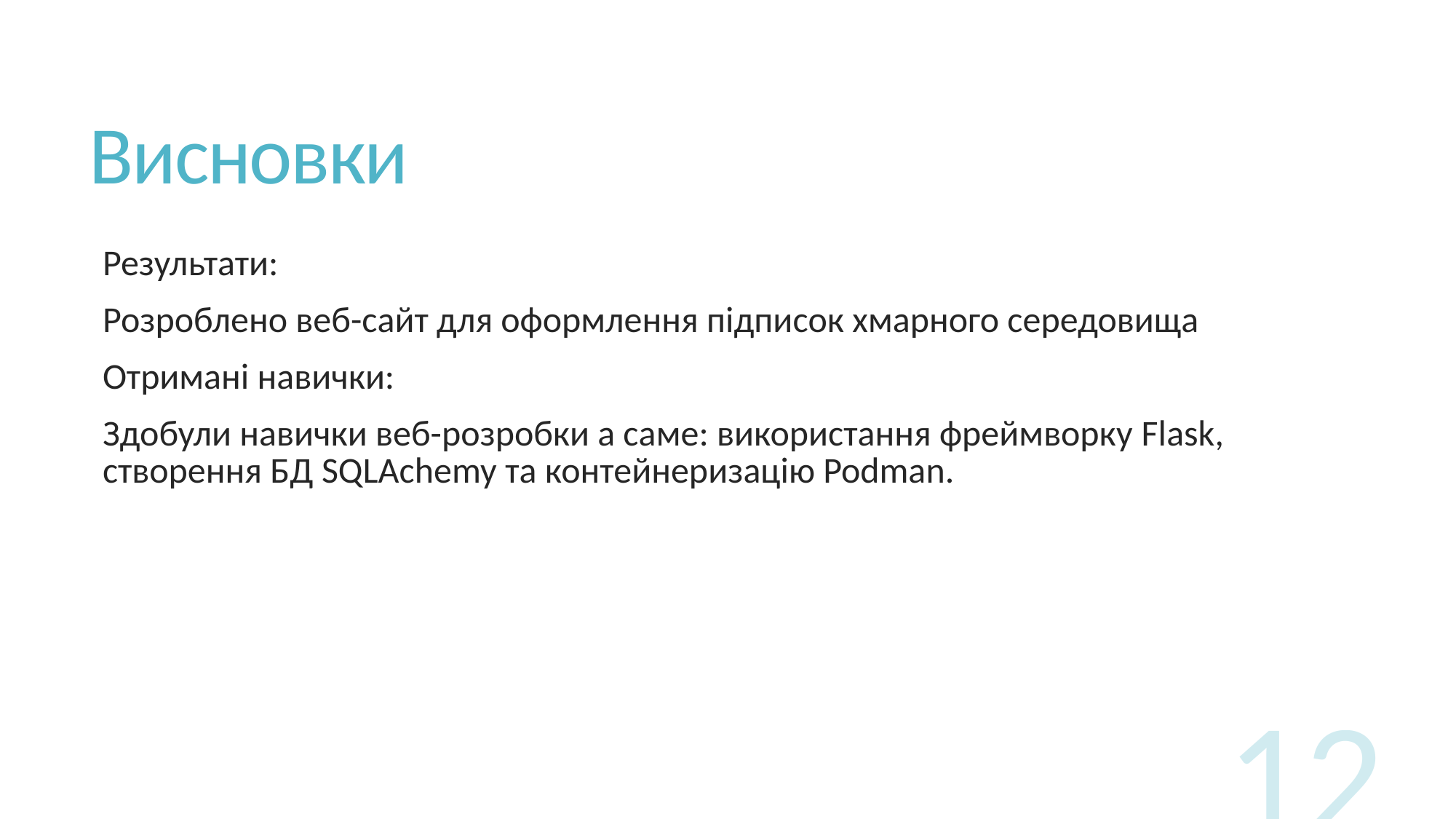

# Висновки
Результати:
Розроблено веб-сайт для оформлення підписок хмарного середовища
Отримані навички:
Здобули навички веб-розробки а саме: використання фреймворку Flask, створення БД SQLAchemy та контейнеризацію Podman.
12